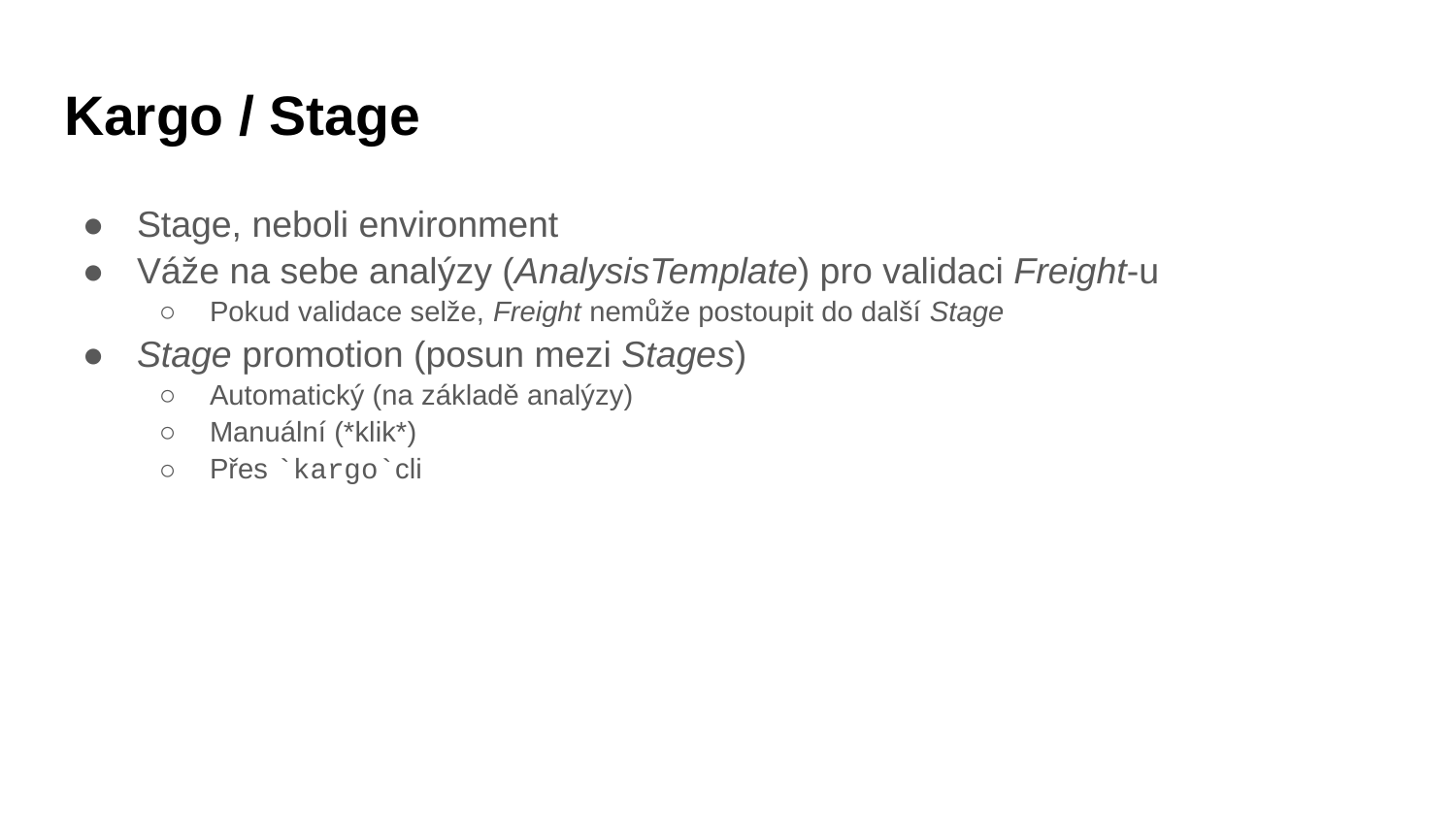

# Kargo / Stage
Stage, neboli environment
Váže na sebe analýzy (AnalysisTemplate) pro validaci Freight-u
Pokud validace selže, Freight nemůže postoupit do další Stage
Stage promotion (posun mezi Stages)
Automatický (na základě analýzy)
Manuální (*klik*)
Přes `kargo`cli